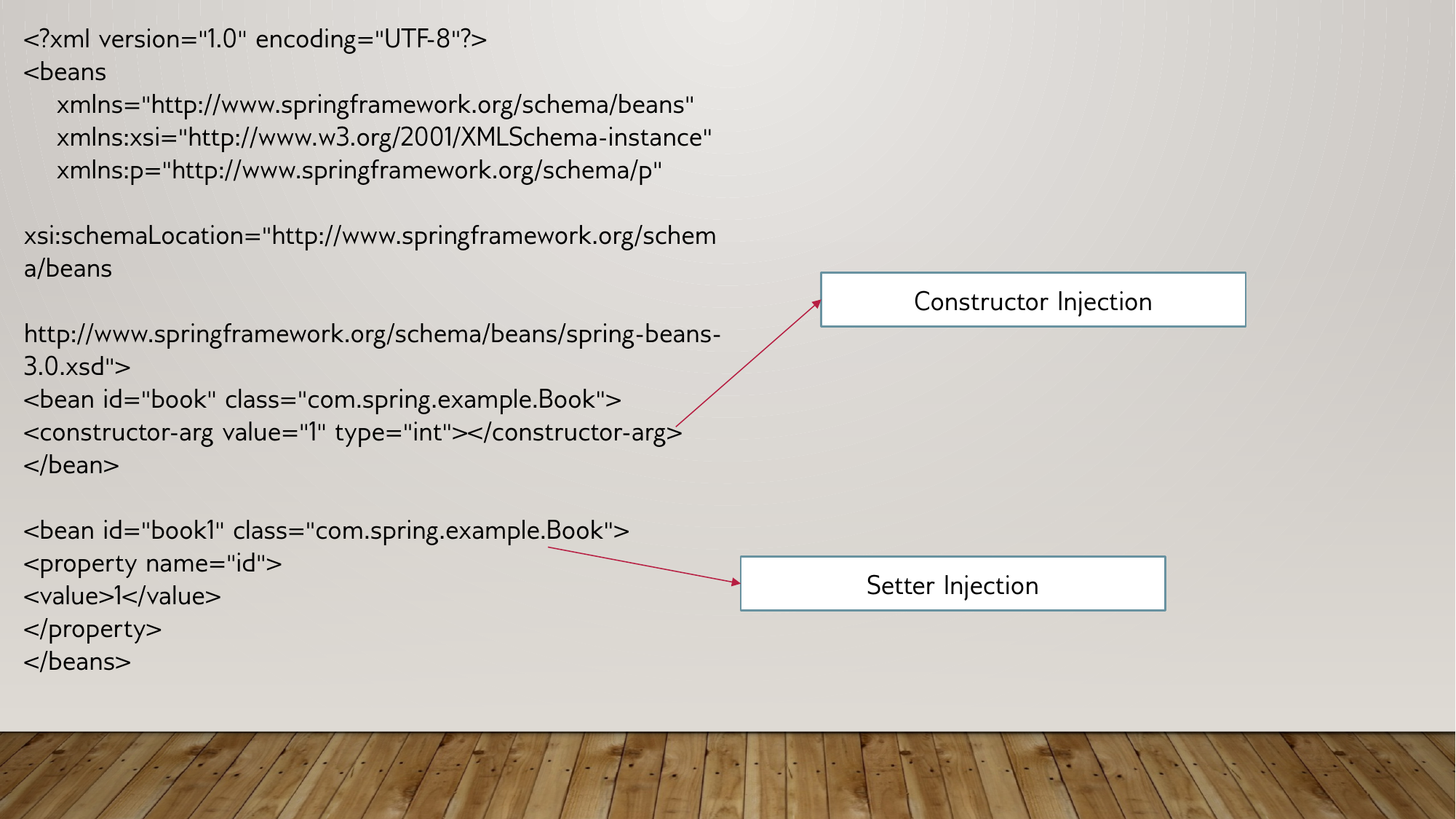

<?xml version="1.0" encoding="UTF-8"?>
<beans
    xmlns="http://www.springframework.org/schema/beans"
    xmlns:xsi="http://www.w3.org/2001/XMLSchema-instance"
    xmlns:p="http://www.springframework.org/schema/p"
    xsi:schemaLocation="http://www.springframework.org/schema/beans
                http://www.springframework.org/schema/beans/spring-beans-3.0.xsd">
<bean id="book" class="com.spring.example.Book">
<constructor-arg value="1" type="int"></constructor-arg>
</bean>

<bean id="book1" class="com.spring.example.Book">
<property name="id">
<value>1</value>
</property>
</beans>

Constructor Injection
Setter Injection